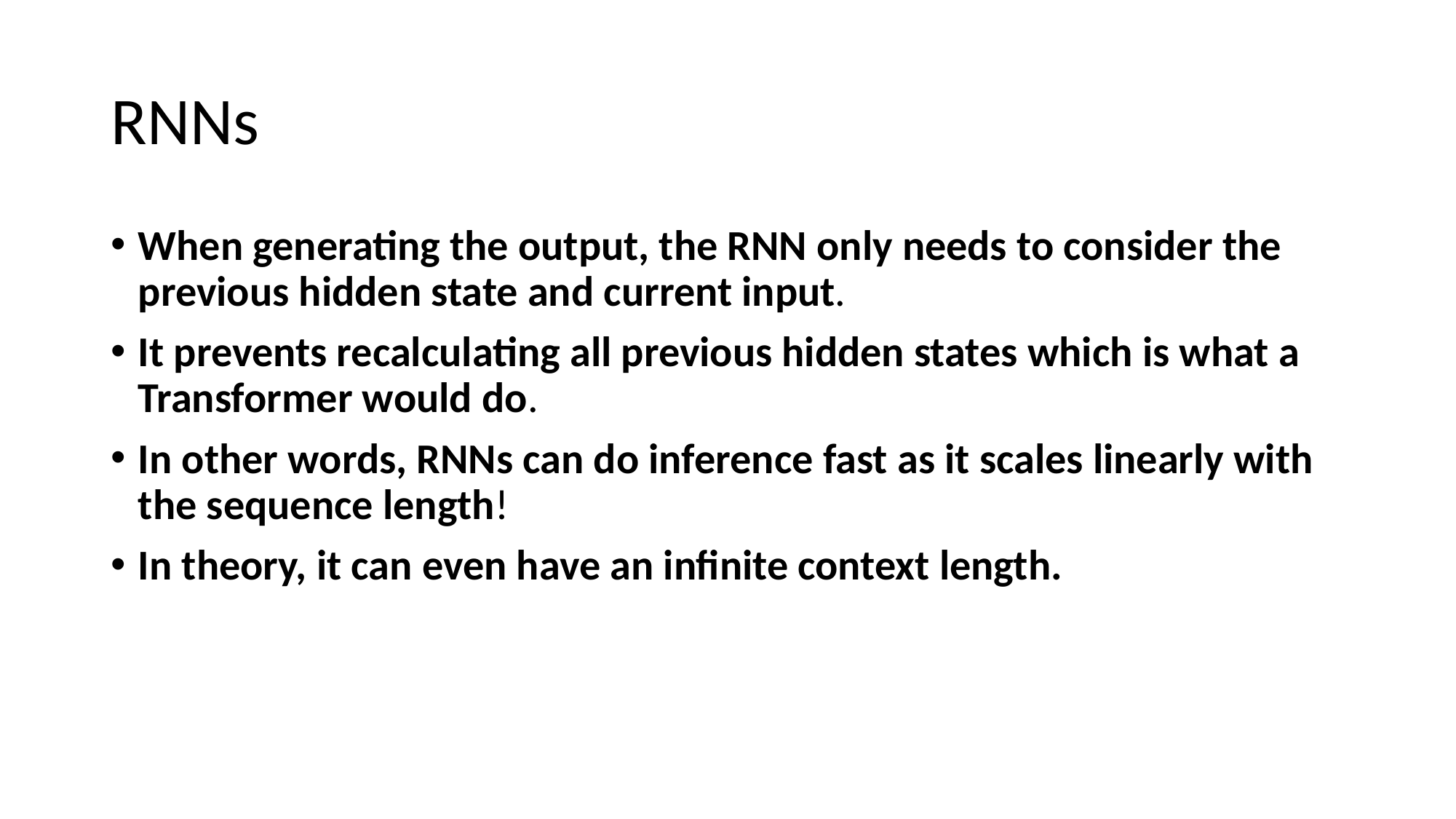

# RNNs
When generating the output, the RNN only needs to consider the previous hidden state and current input.
It prevents recalculating all previous hidden states which is what a Transformer would do.
In other words, RNNs can do inference fast as it scales linearly with the sequence length!
In theory, it can even have an infinite context length.